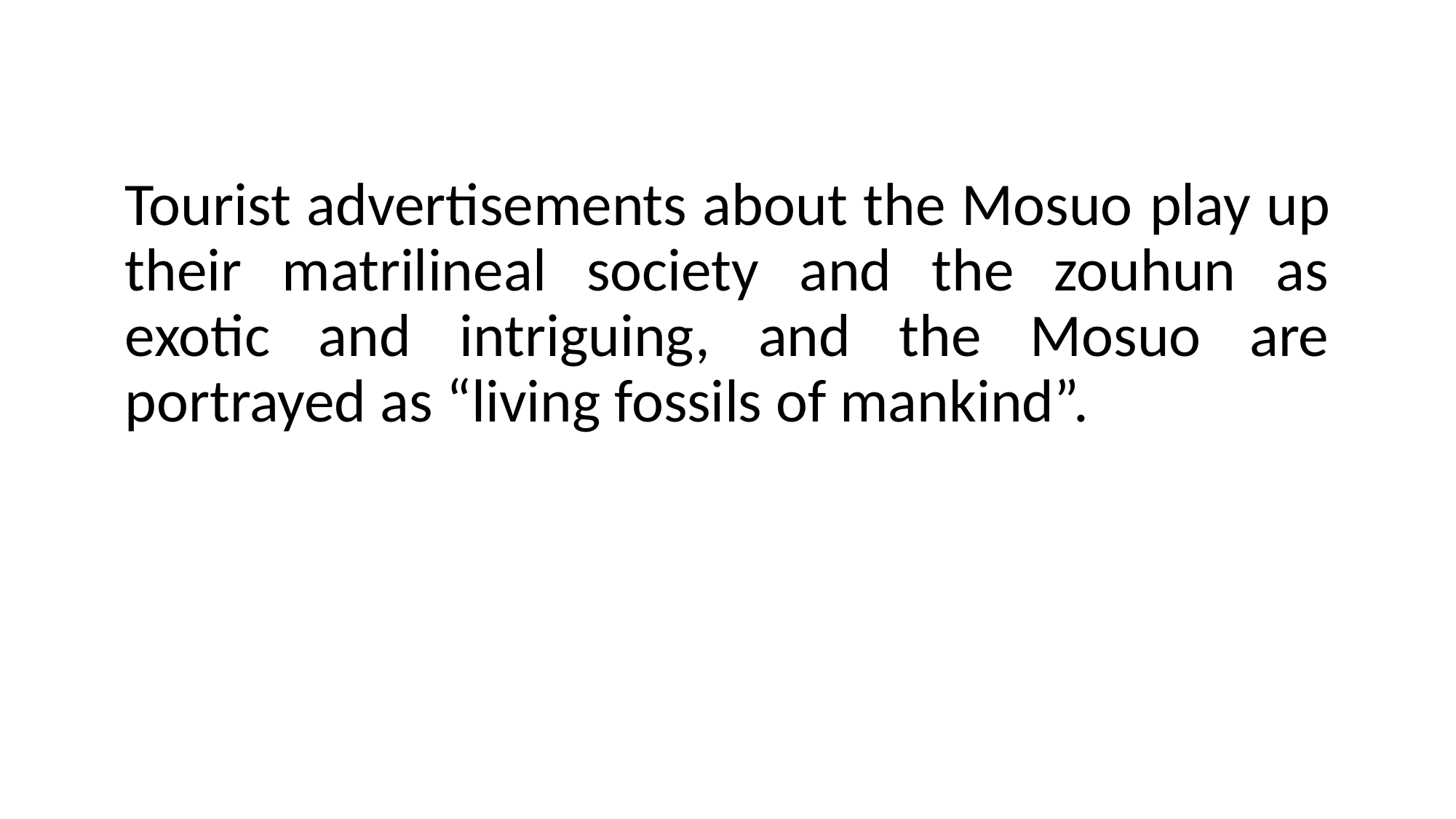

# Tourist advertisements about the Mosuo play up their matrilineal society and the zouhun as exotic and intriguing, and the Mosuo are portrayed as “living fossils of mankind”.